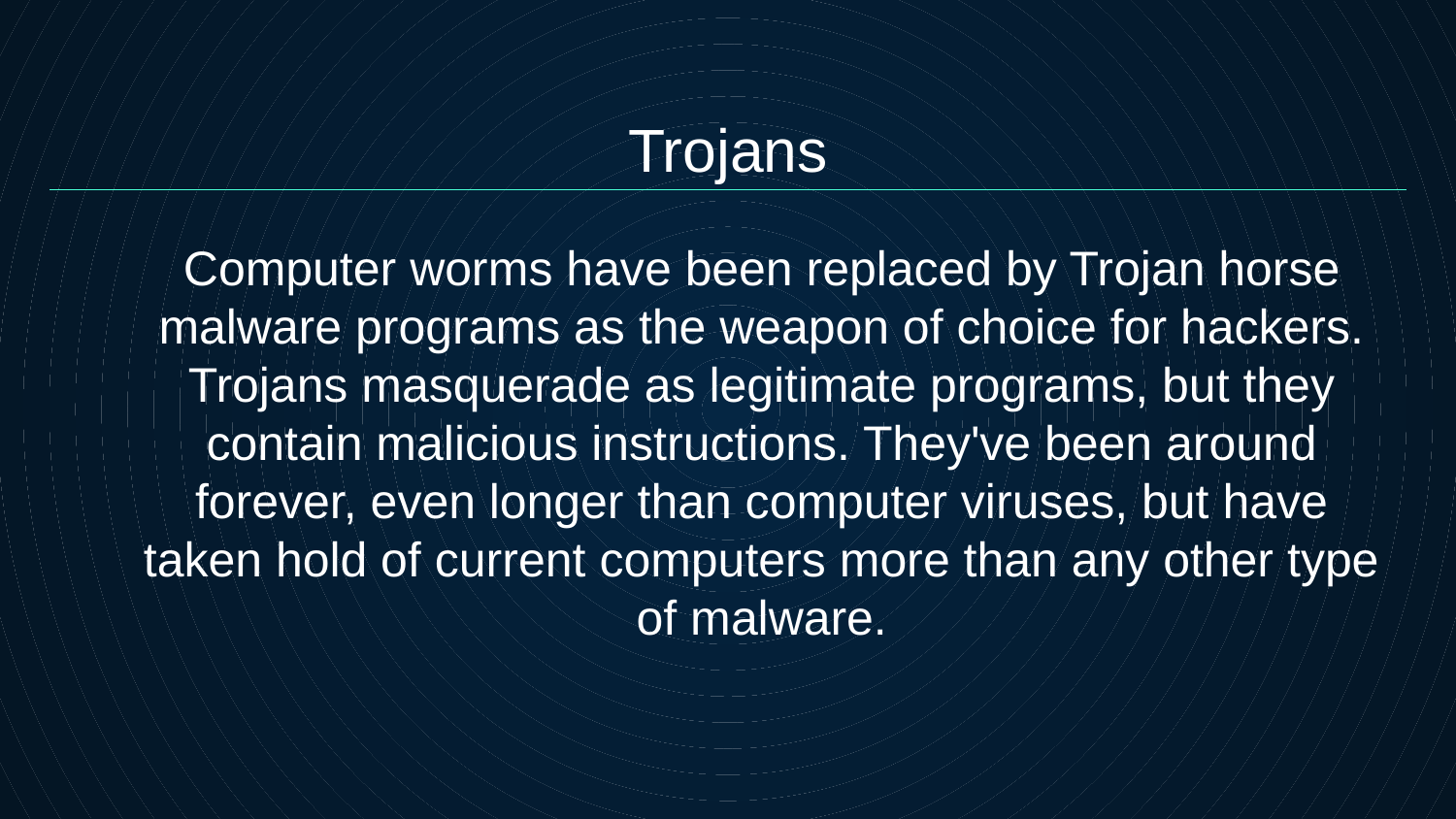

Trojans
Computer worms have been replaced by Trojan horse malware programs as the weapon of choice for hackers. Trojans masquerade as legitimate programs, but they contain malicious instructions. They've been around forever, even longer than computer viruses, but have taken hold of current computers more than any other type of malware.